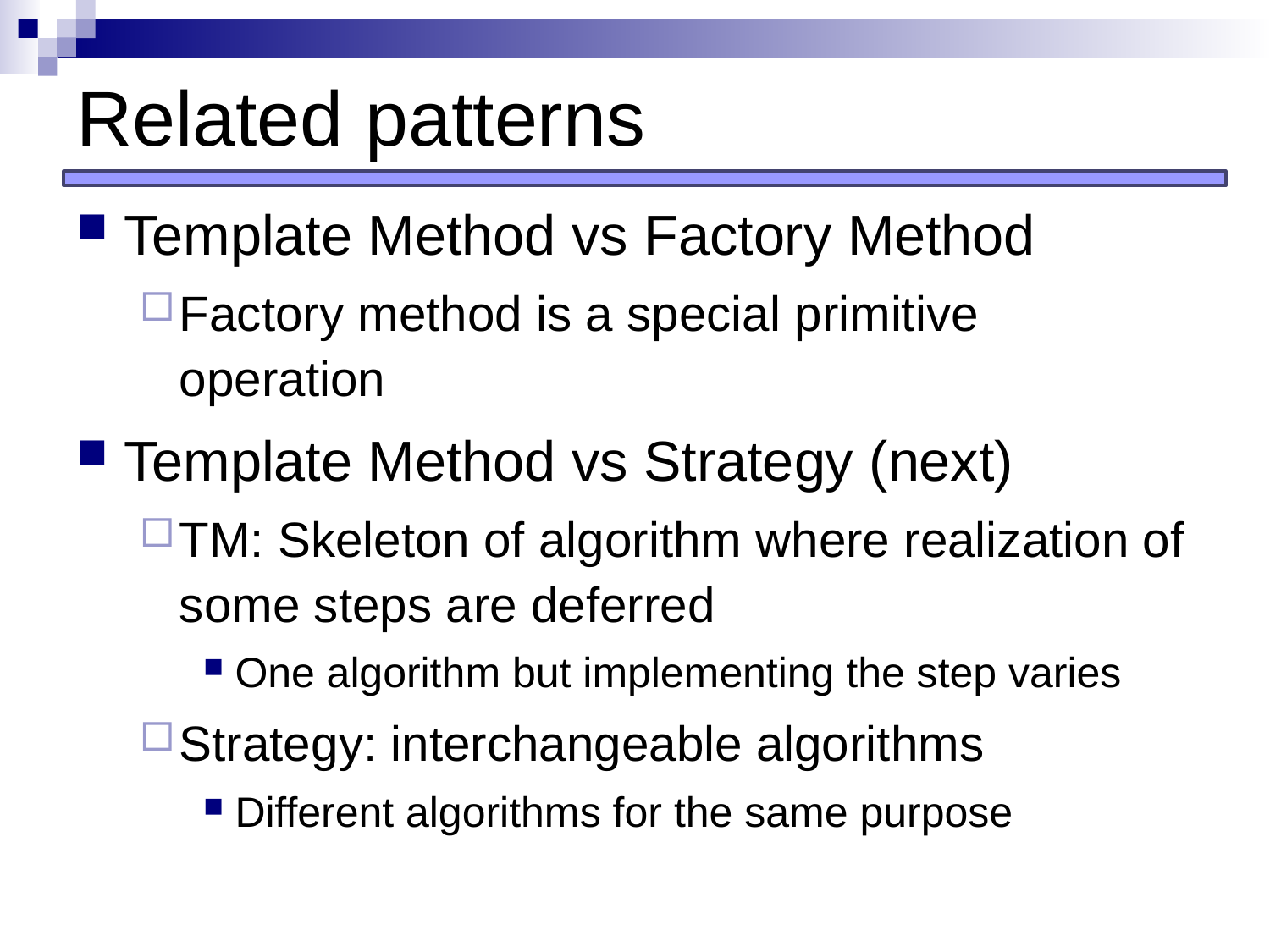

# Related patterns
Template Method vs Factory Method
Factory method is a special primitive operation
Template Method vs Strategy (next)
TM: Skeleton of algorithm where realization of some steps are deferred
One algorithm but implementing the step varies
Strategy: interchangeable algorithms
Different algorithms for the same purpose